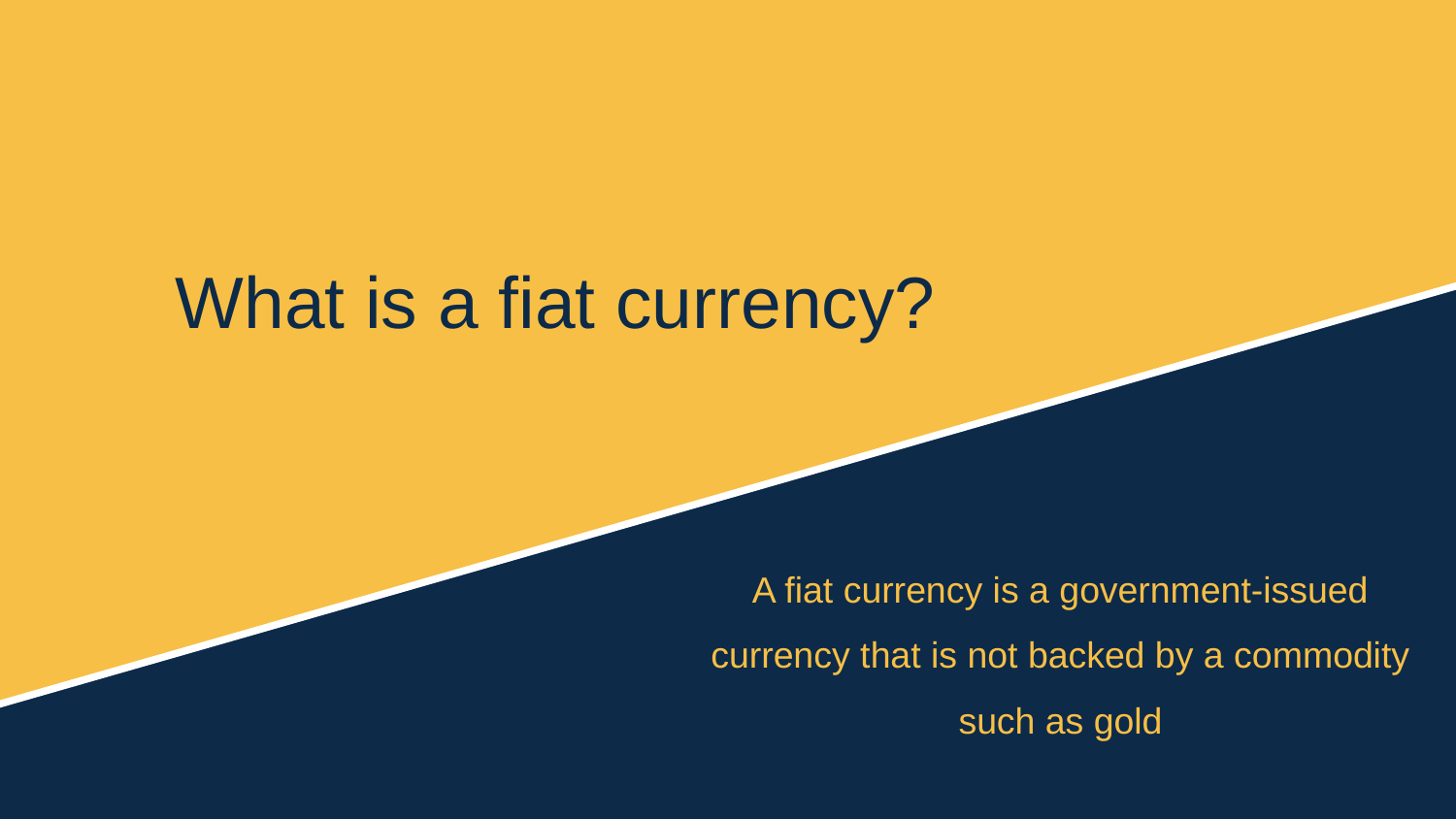

# What is a fiat currency?
A fiat currency is a government-issued currency that is not backed by a commodity such as gold